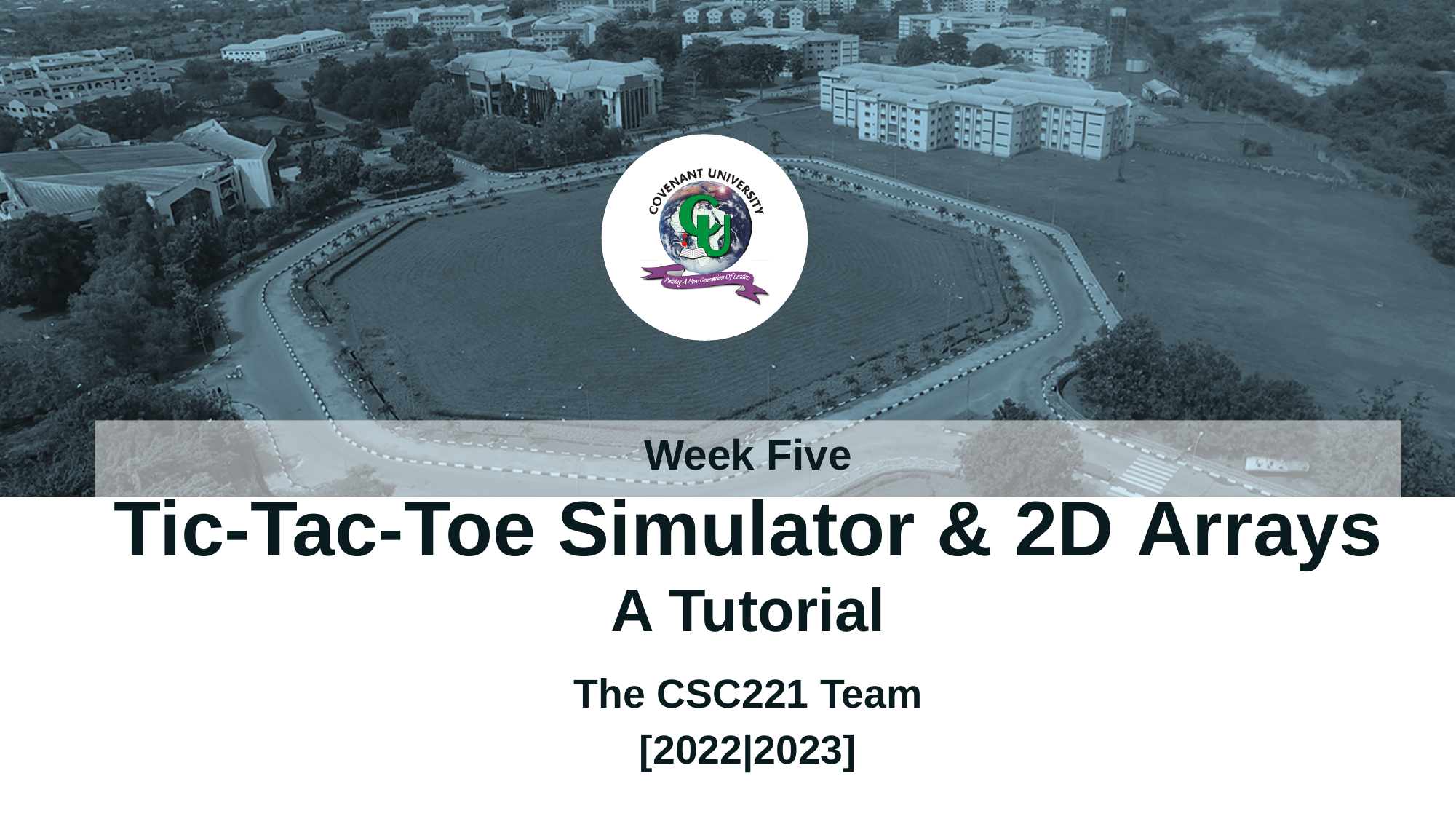

# Week Five Tic-Tac-Toe Simulator & 2D Arrays A Tutorial
The CSC221 Team
[2022|2023]